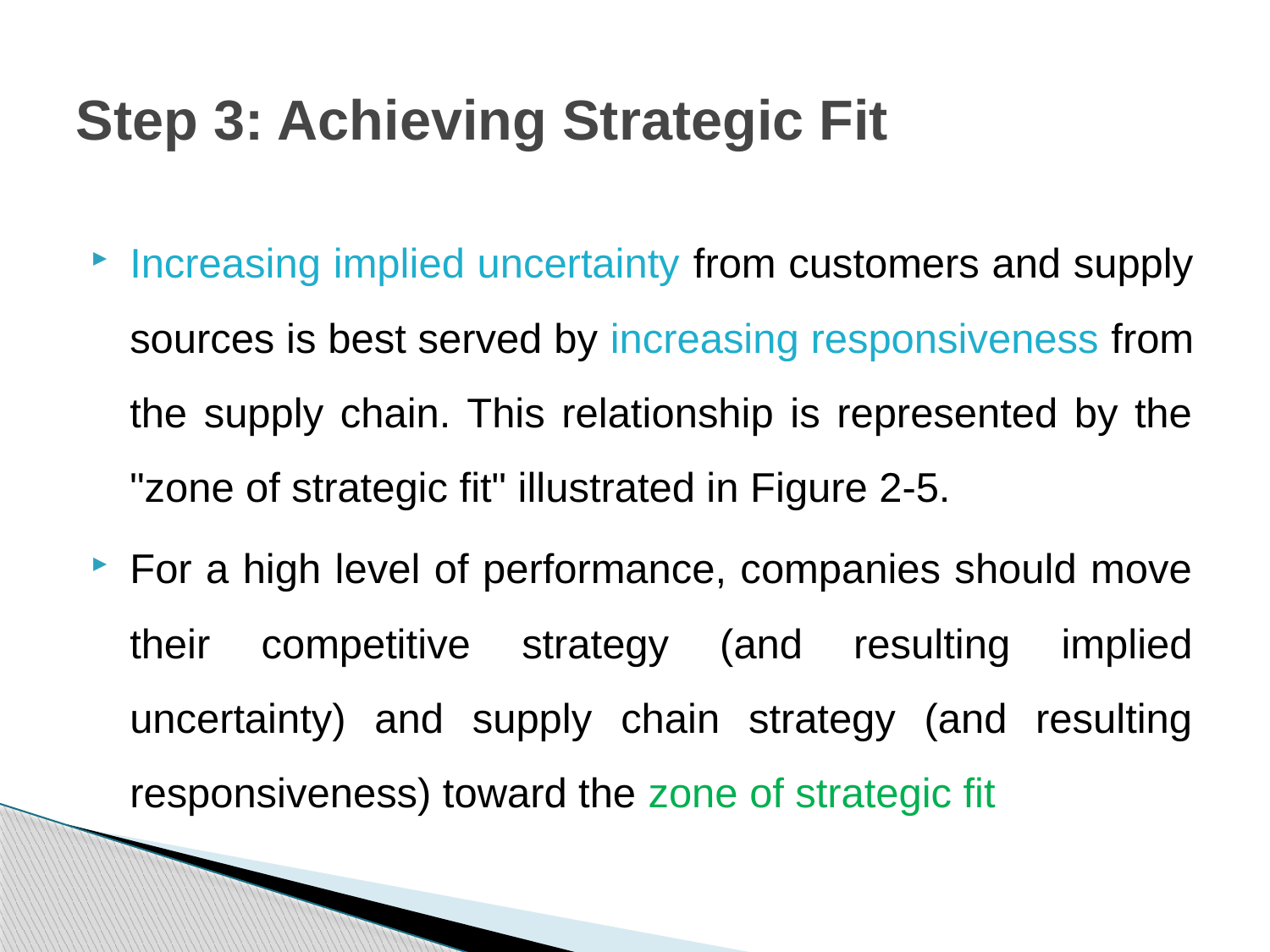

# Step 3: Achieving Strategic Fit
Increasing implied uncertainty from customers and supply sources is best served by increasing responsiveness from the supply chain. This relationship is represented by the "zone of strategic fit" illustrated in Figure 2-5.
For a high level of performance, companies should move their competitive strategy (and resulting implied uncertainty) and supply chain strategy (and resulting responsiveness) toward the zone of strategic fit